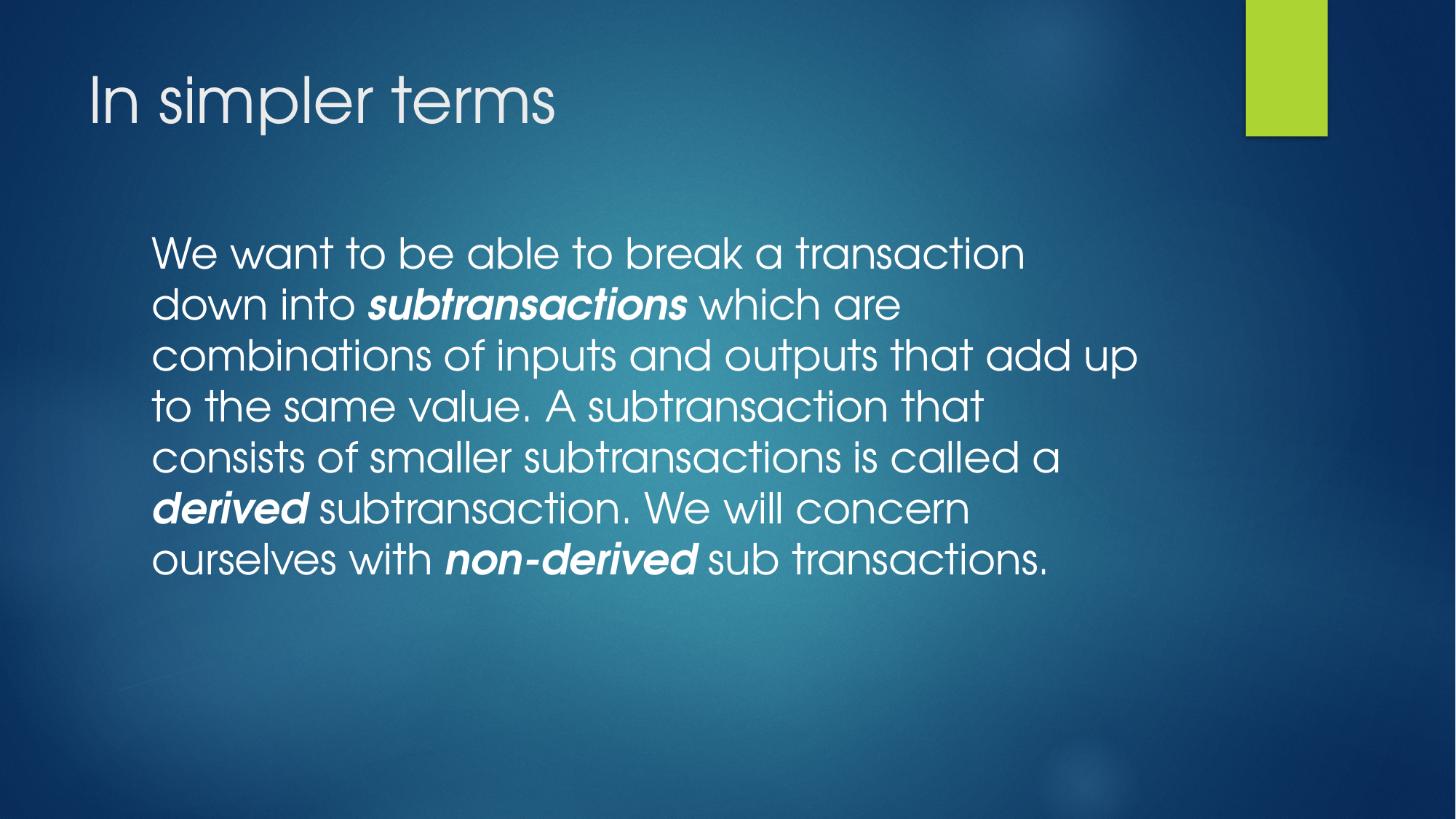

# In simpler terms
We want to be able to break a transaction down into subtransactions which are combinations of inputs and outputs that add up to the same value. A subtransaction that consists of smaller subtransactions is called a derived subtransaction. We will concern ourselves with non-derived sub transactions.